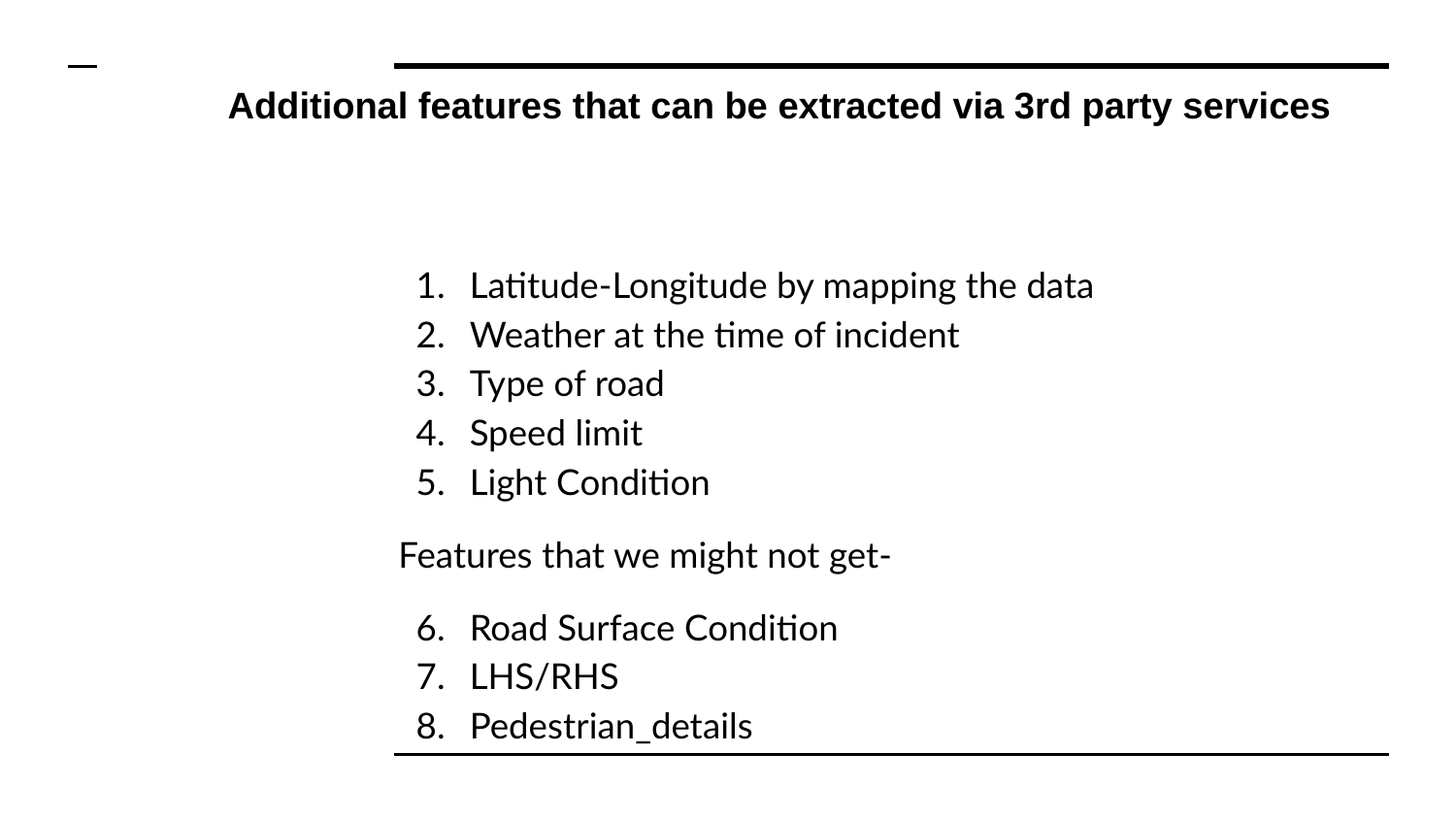

# Additional features that can be extracted via 3rd party services
Latitude-Longitude by mapping the data
Weather at the time of incident
Type of road
Speed limit
Light Condition
Features that we might not get-
Road Surface Condition
LHS/RHS
Pedestrian_details